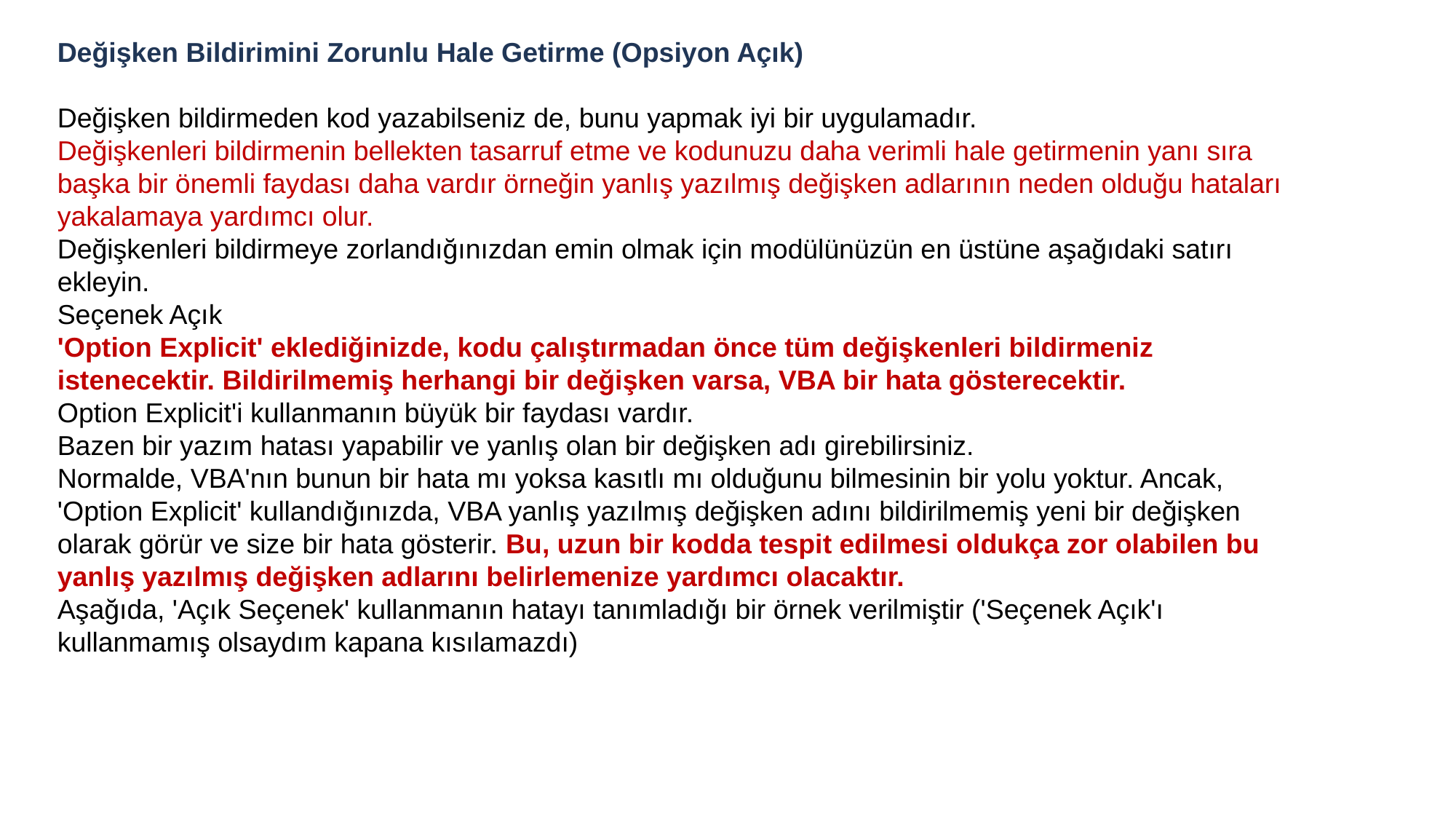

Değişken Bildirimini Zorunlu Hale Getirme (Opsiyon Açık)
Değişken bildirmeden kod yazabilseniz de, bunu yapmak iyi bir uygulamadır.
Değişkenleri bildirmenin bellekten tasarruf etme ve kodunuzu daha verimli hale getirmenin yanı sıra başka bir önemli faydası daha vardır örneğin yanlış yazılmış değişken adlarının neden olduğu hataları yakalamaya yardımcı olur.
Değişkenleri bildirmeye zorlandığınızdan emin olmak için modülünüzün en üstüne aşağıdaki satırı ekleyin.
Seçenek Açık
'Option Explicit' eklediğinizde, kodu çalıştırmadan önce tüm değişkenleri bildirmeniz istenecektir. Bildirilmemiş herhangi bir değişken varsa, VBA bir hata gösterecektir.
Option Explicit'i kullanmanın büyük bir faydası vardır.
Bazen bir yazım hatası yapabilir ve yanlış olan bir değişken adı girebilirsiniz.
Normalde, VBA'nın bunun bir hata mı yoksa kasıtlı mı olduğunu bilmesinin bir yolu yoktur. Ancak, 'Option Explicit' kullandığınızda, VBA yanlış yazılmış değişken adını bildirilmemiş yeni bir değişken olarak görür ve size bir hata gösterir. Bu, uzun bir kodda tespit edilmesi oldukça zor olabilen bu yanlış yazılmış değişken adlarını belirlemenize yardımcı olacaktır.
Aşağıda, 'Açık Seçenek' kullanmanın hatayı tanımladığı bir örnek verilmiştir ('Seçenek Açık'ı kullanmamış olsaydım kapana kısılamazdı)